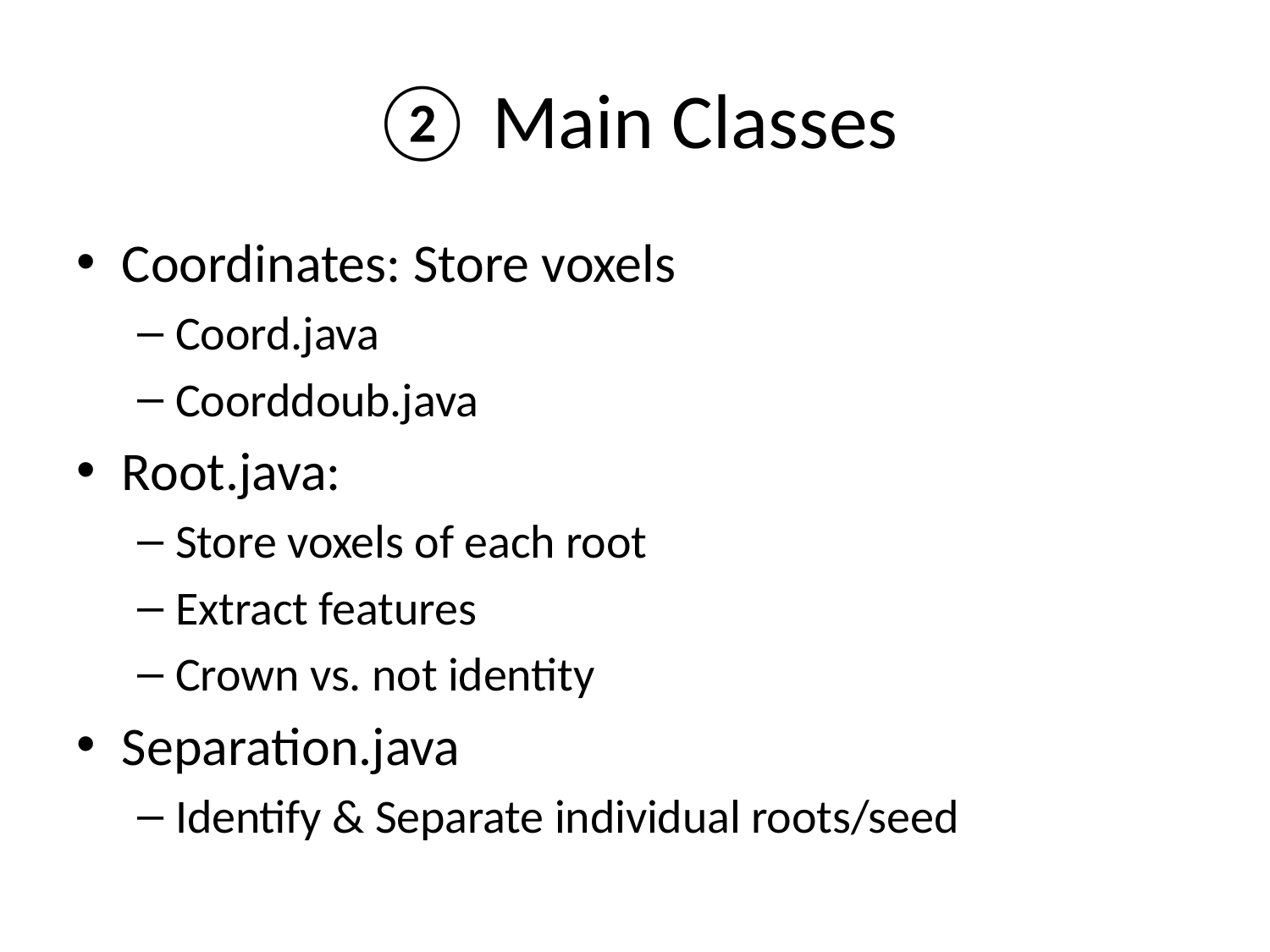

# Main Classes
Coordinates: Store voxels
Coord.java
Coorddoub.java
Root.java:
Store voxels of each root
Extract features
Crown vs. not identity
Separation.java
Identify & Separate individual roots/seed